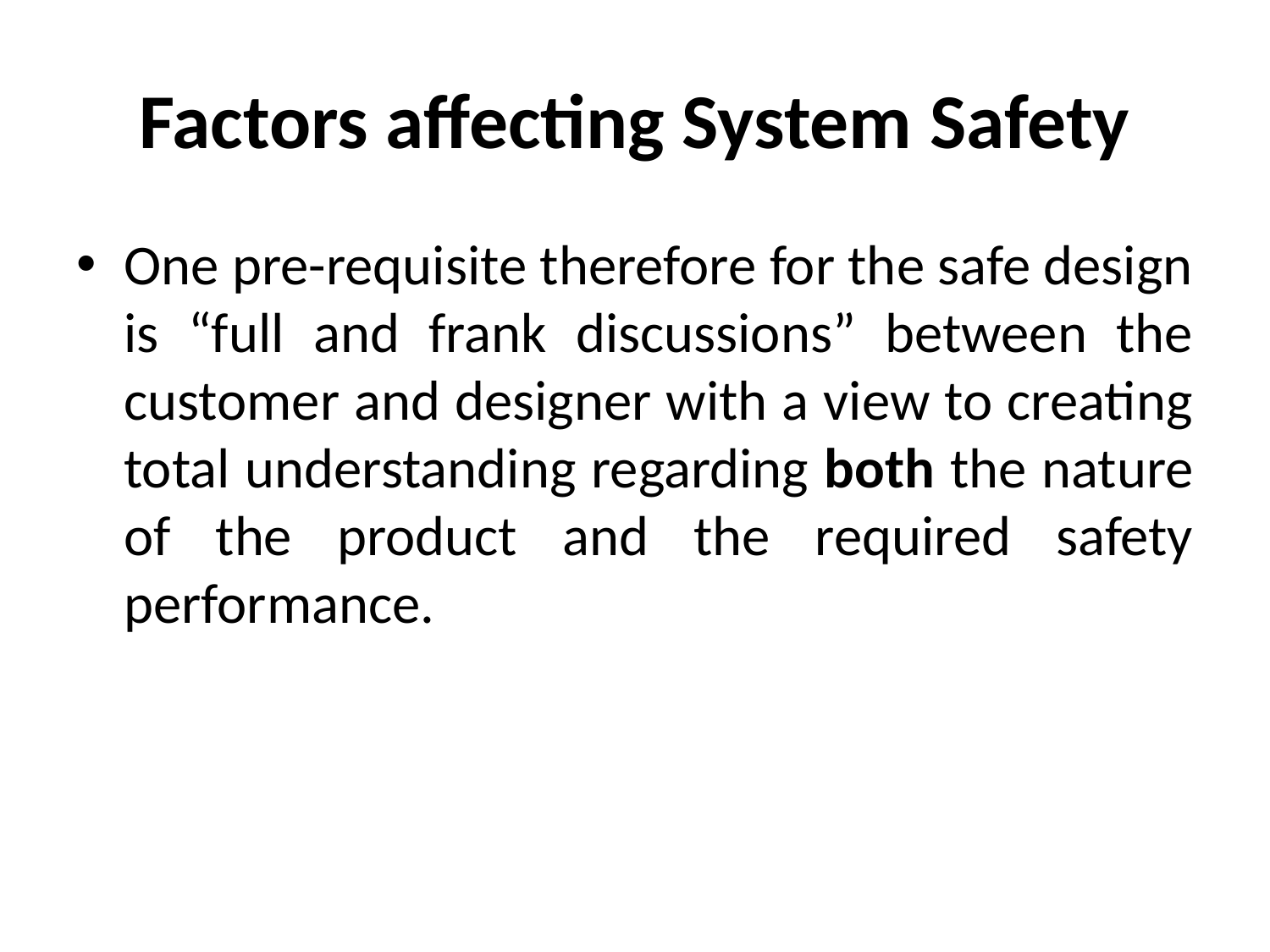

# Factors affecting System Safety
One pre-requisite therefore for the safe design is “full and frank discussions” between the customer and designer with a view to creating total understanding regarding both the nature of the product and the required safety performance.